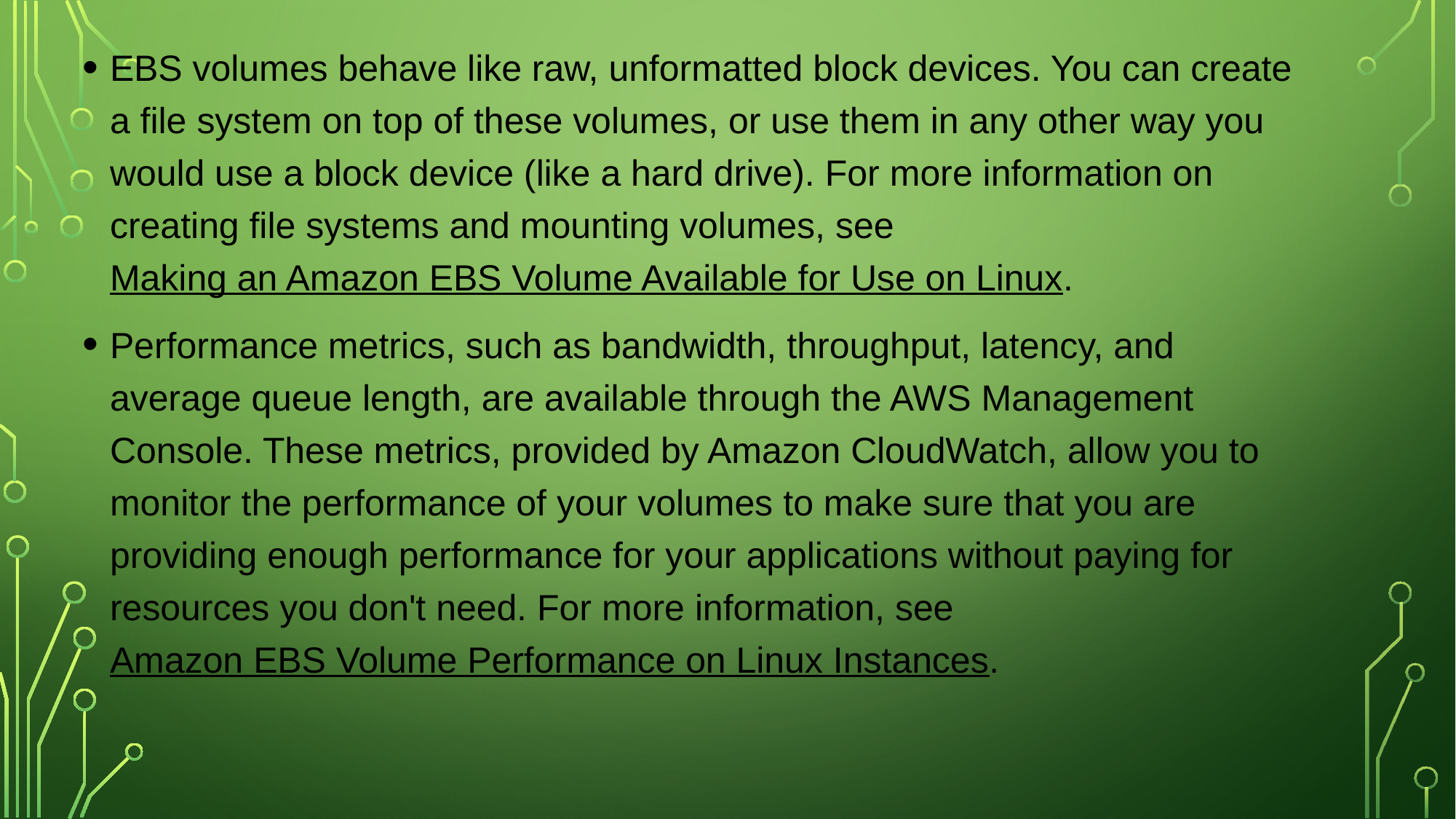

EBS volumes behave like raw, unformatted block devices. You can create a file system on top of these volumes, or use them in any other way you would use a block device (like a hard drive). For more information on creating file systems and mounting volumes, see Making an Amazon EBS Volume Available for Use on Linux.
Performance metrics, such as bandwidth, throughput, latency, and average queue length, are available through the AWS Management Console. These metrics, provided by Amazon CloudWatch, allow you to monitor the performance of your volumes to make sure that you are providing enough performance for your applications without paying for resources you don't need. For more information, see Amazon EBS Volume Performance on Linux Instances.